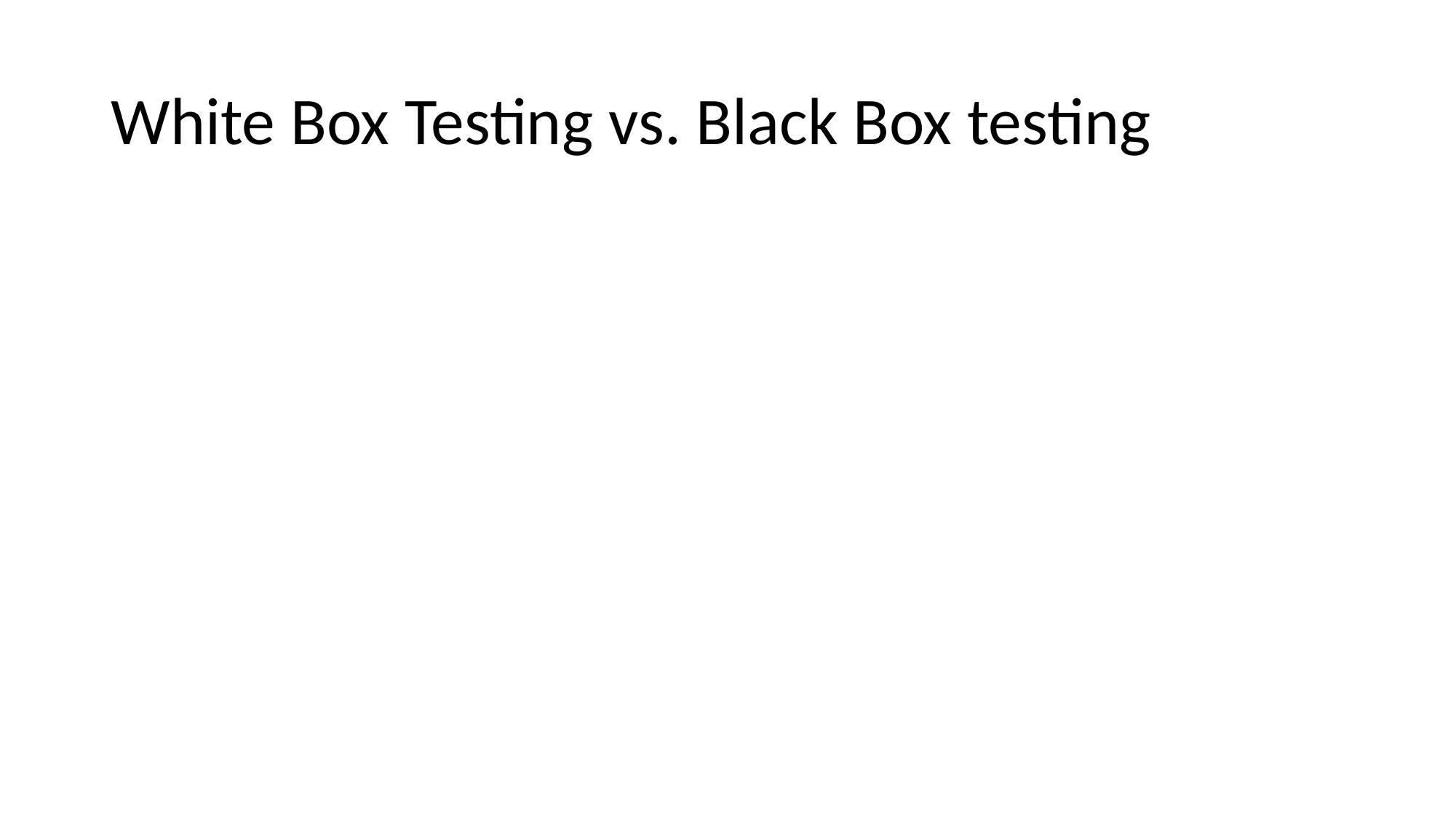

# White Box Testing vs. Black Box testing